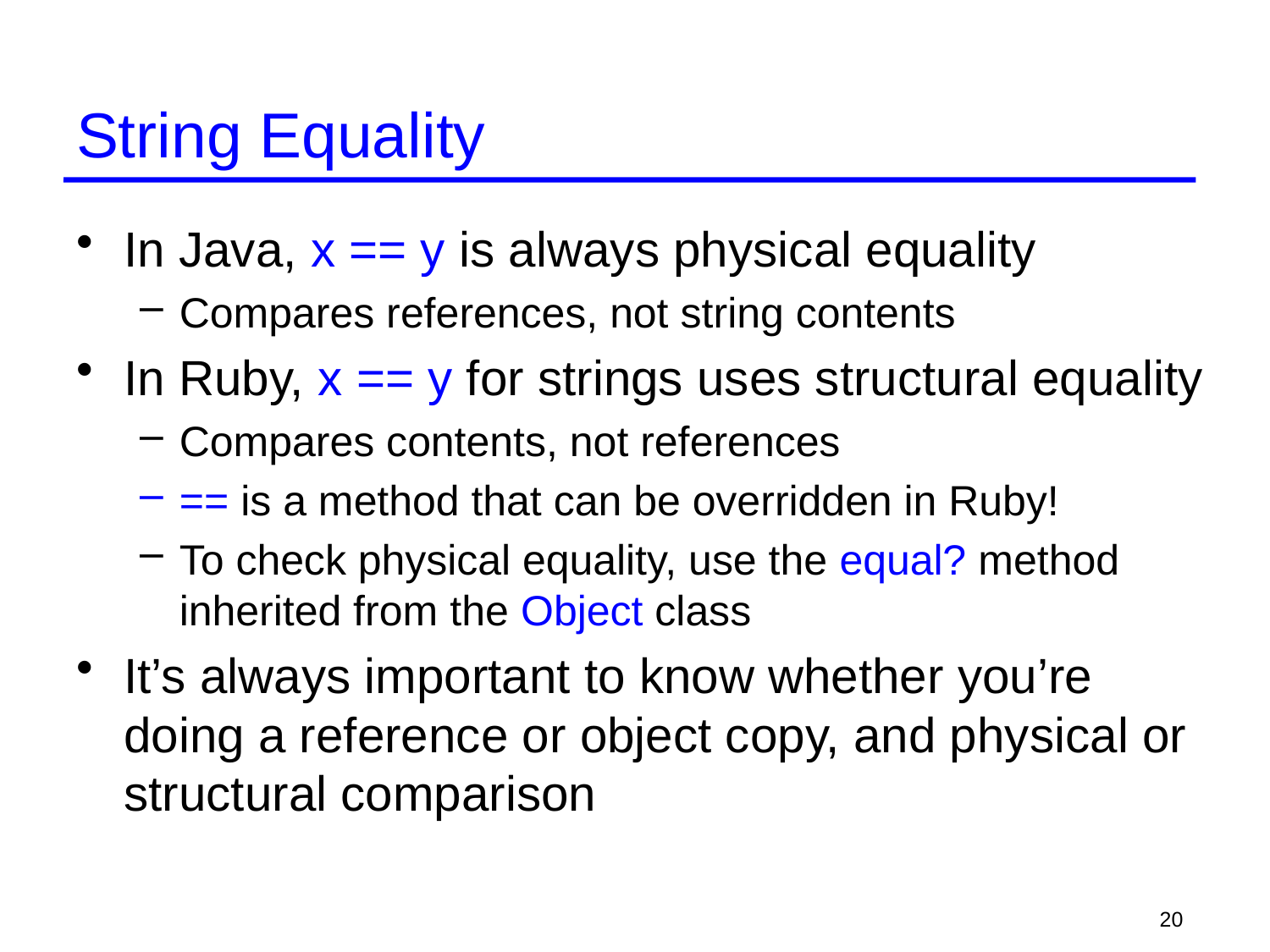

# String Equality
In Java, x == y is always physical equality
Compares references, not string contents
In Ruby, x == y for strings uses structural equality
Compares contents, not references
== is a method that can be overridden in Ruby!
To check physical equality, use the equal? method inherited from the Object class
It’s always important to know whether you’re doing a reference or object copy, and physical or structural comparison
20